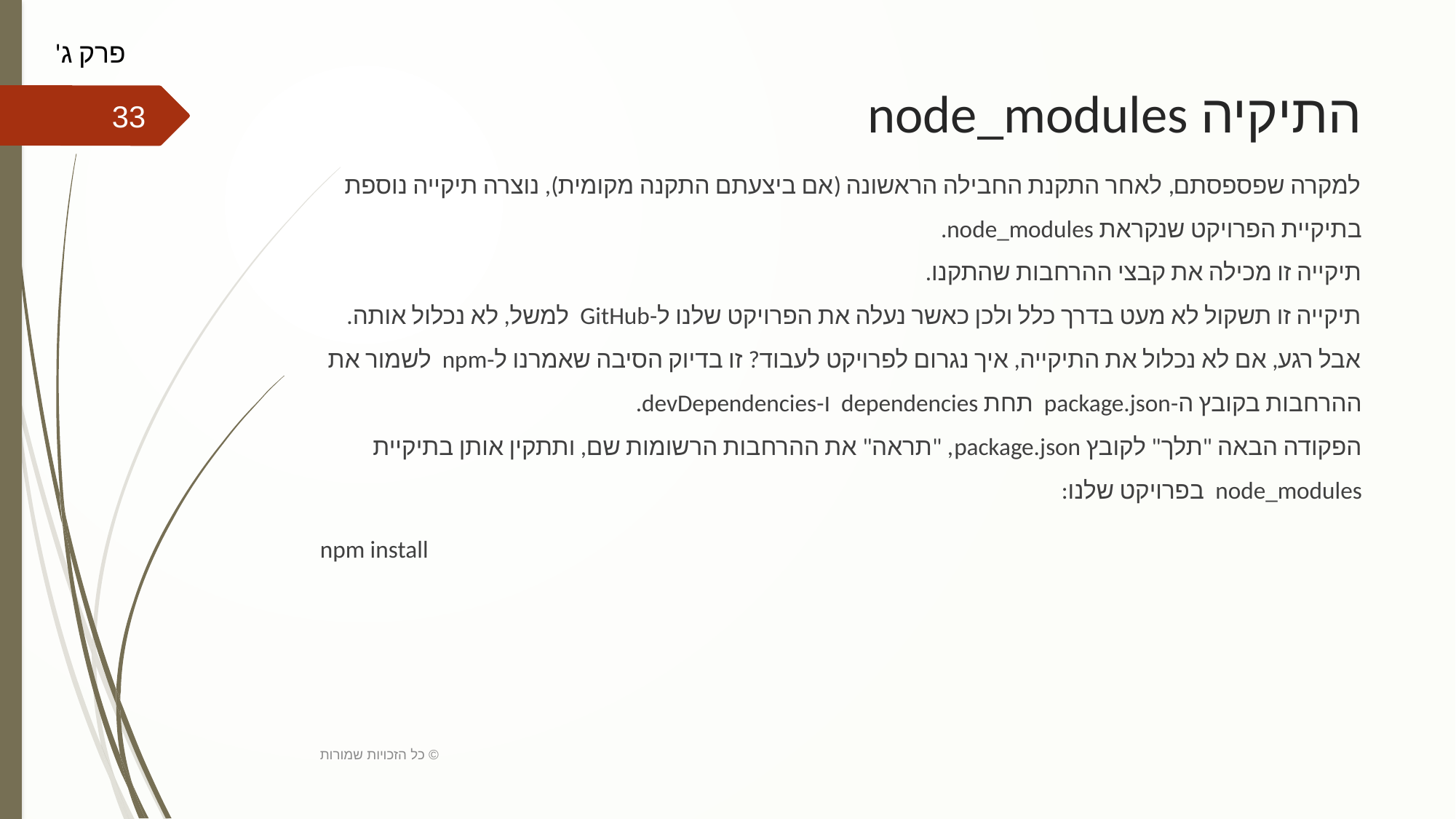

פרק ג'
# התיקיה node_modules
33
למקרה שפספסתם, לאחר התקנת החבילה הראשונה (אם ביצעתם התקנה מקומית), נוצרה תיקייה נוספת בתיקיית הפרויקט שנקראת node_modules.
תיקייה זו מכילה את קבצי ההרחבות שהתקנו.
תיקייה זו תשקול לא מעט בדרך כלל ולכן כאשר נעלה את הפרויקט שלנו ל-GitHub  למשל, לא נכלול אותה.
אבל רגע, אם לא נכלול את התיקייה, איך נגרום לפרויקט לעבוד? זו בדיוק הסיבה שאמרנו ל-npm  לשמור את ההרחבות בקובץ ה-package.json  תחת dependencies  ו-devDependencies.
הפקודה הבאה "תלך" לקובץ package.json, "תראה" את ההרחבות הרשומות שם, ותתקין אותן בתיקיית node_modules  בפרויקט שלנו:
npm install
כל הזכויות שמורות ©